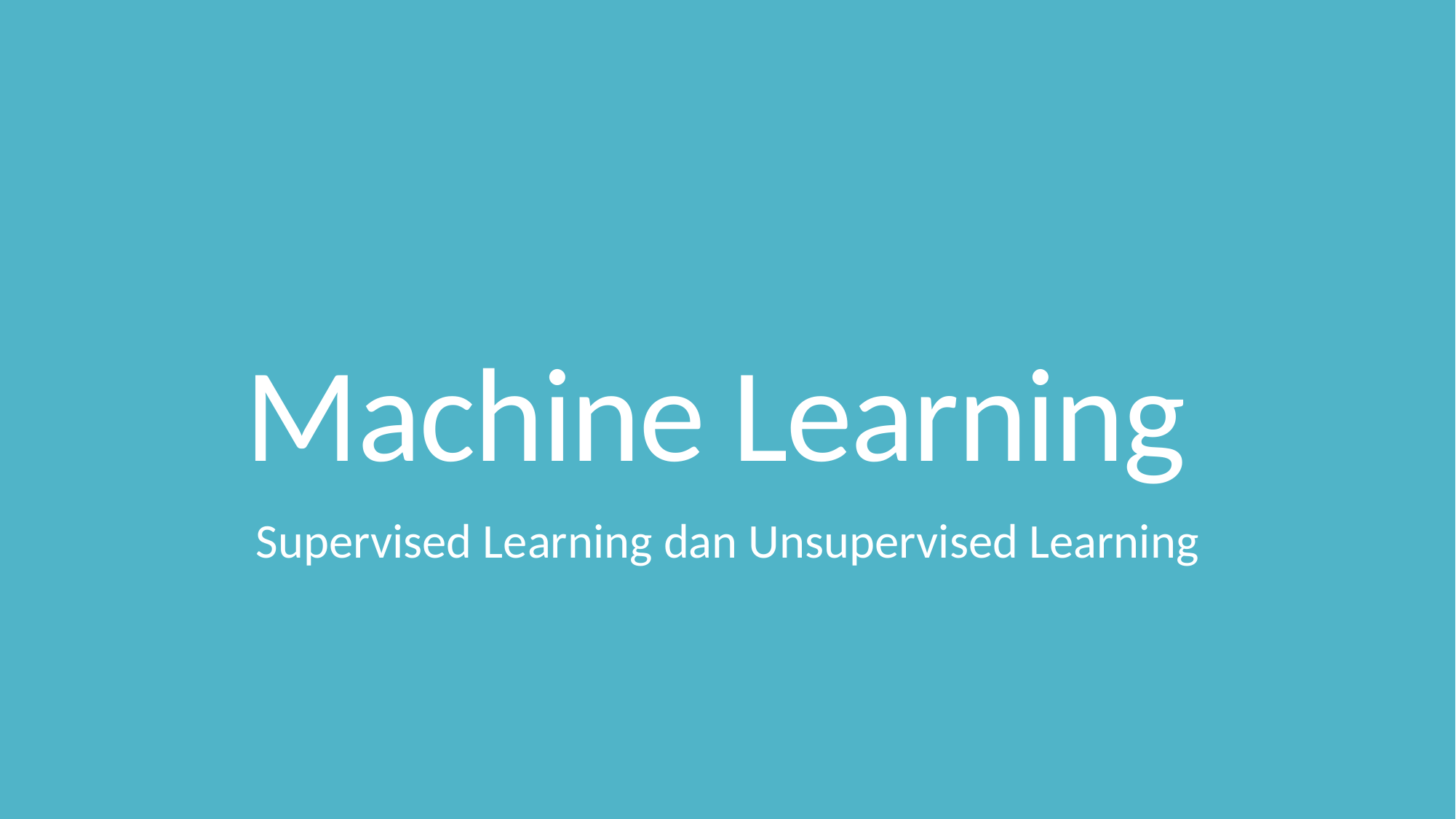

# Machine Learning
Supervised Learning dan Unsupervised Learning